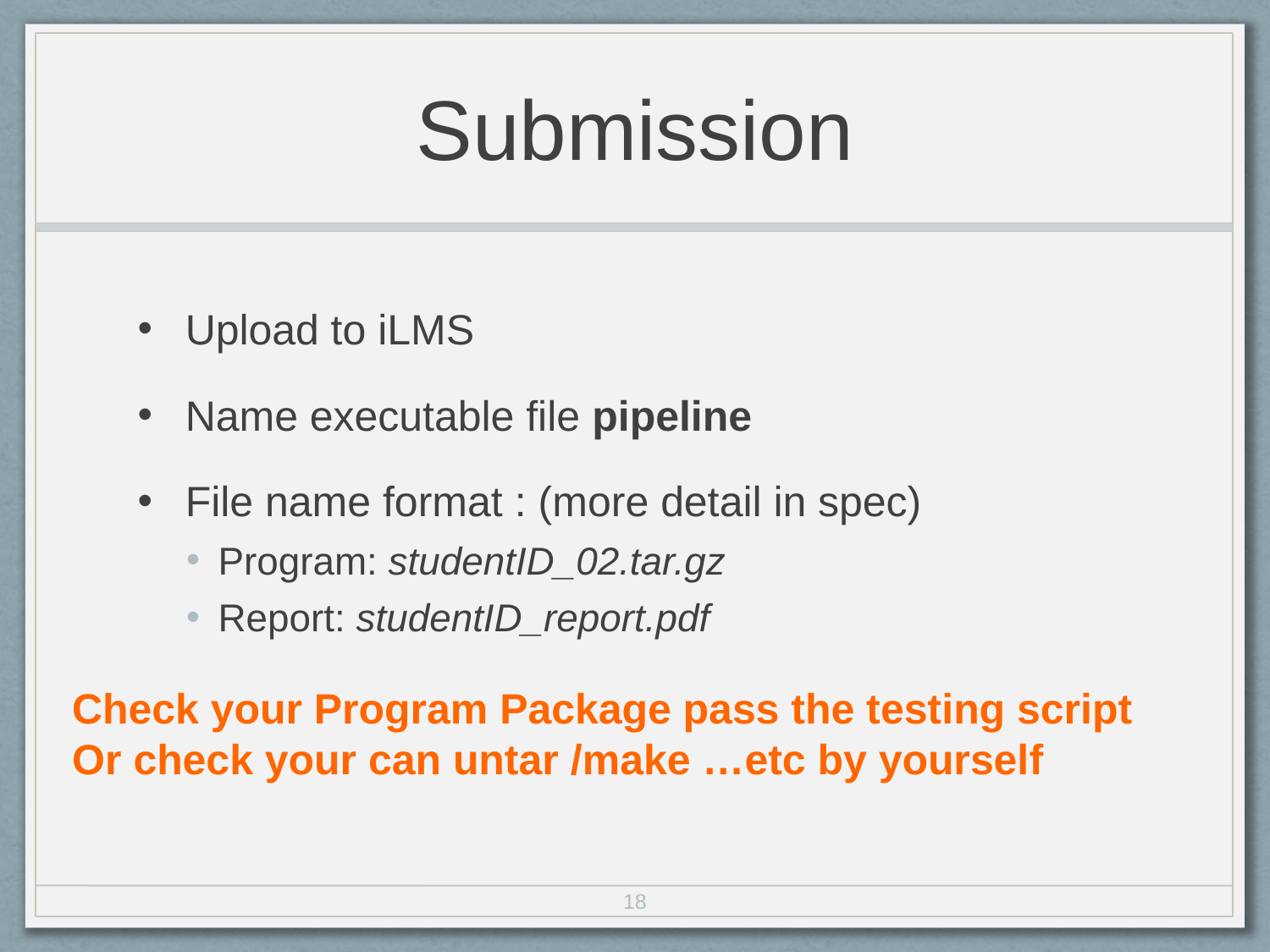

# Submission
Upload to iLMS
Name executable file pipeline
File name format : (more detail in spec)
Program: studentID_02.tar.gz
Report: studentID_report.pdf

Check your Program Package pass the testing script
Or check your can untar /make …etc by yourself

18